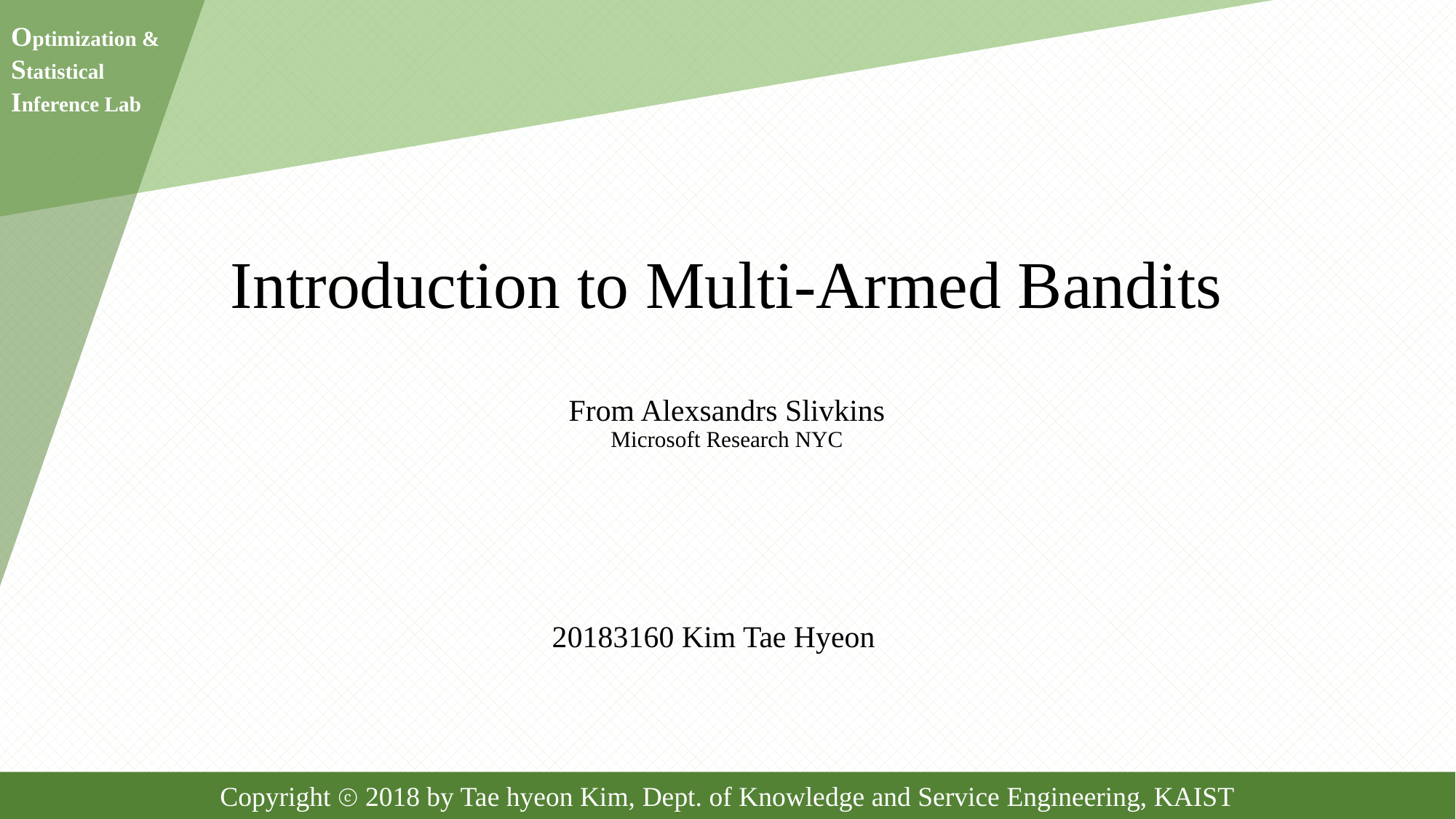

# Introduction to Multi-Armed Bandits From Alexsandrs Slivkins Microsoft Research NYC
20183160 Kim Tae Hyeon